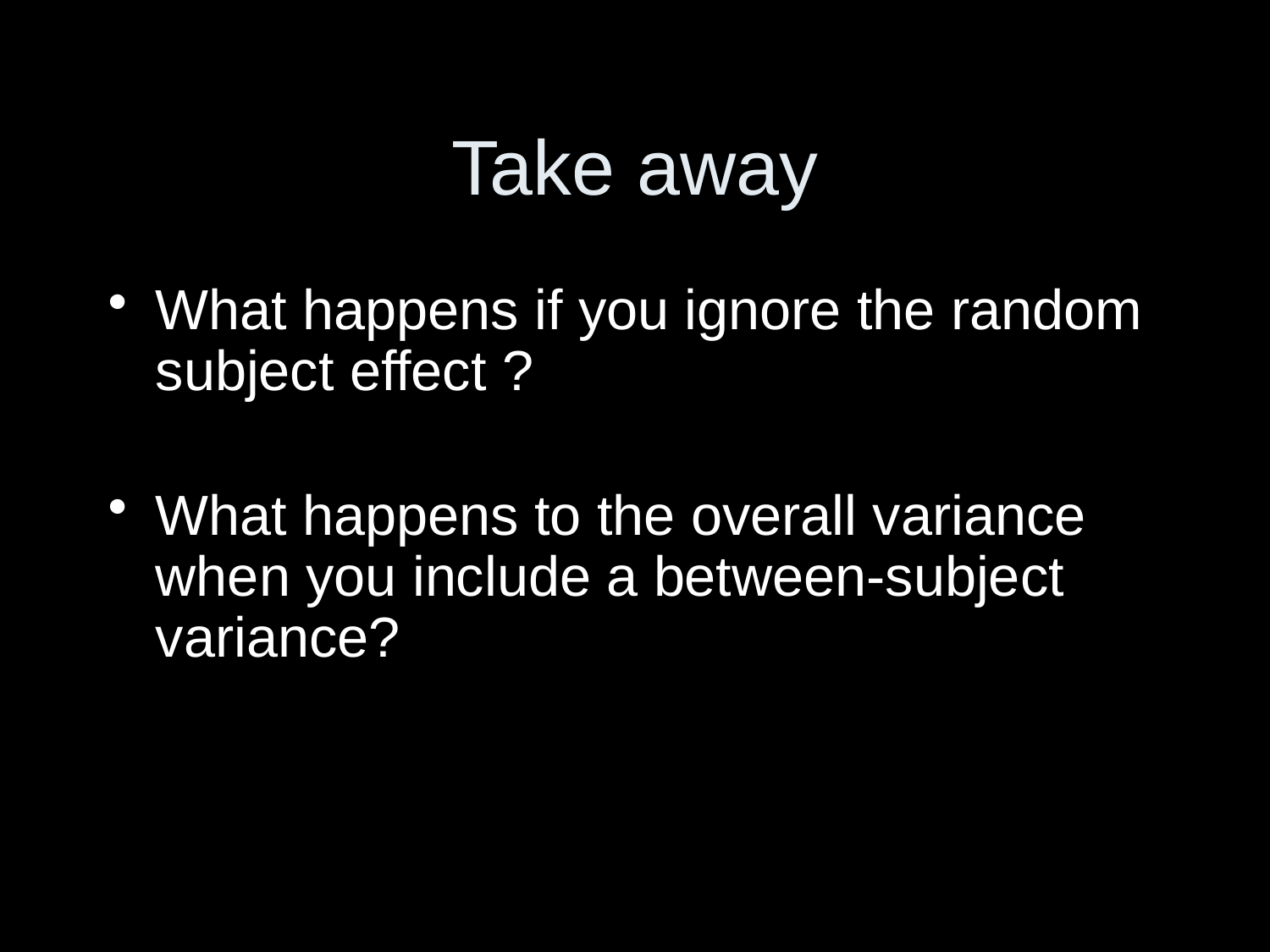

# Take away
What happens if you ignore the random subject effect ?

What happens to the overall variance when you include a between-subject variance?